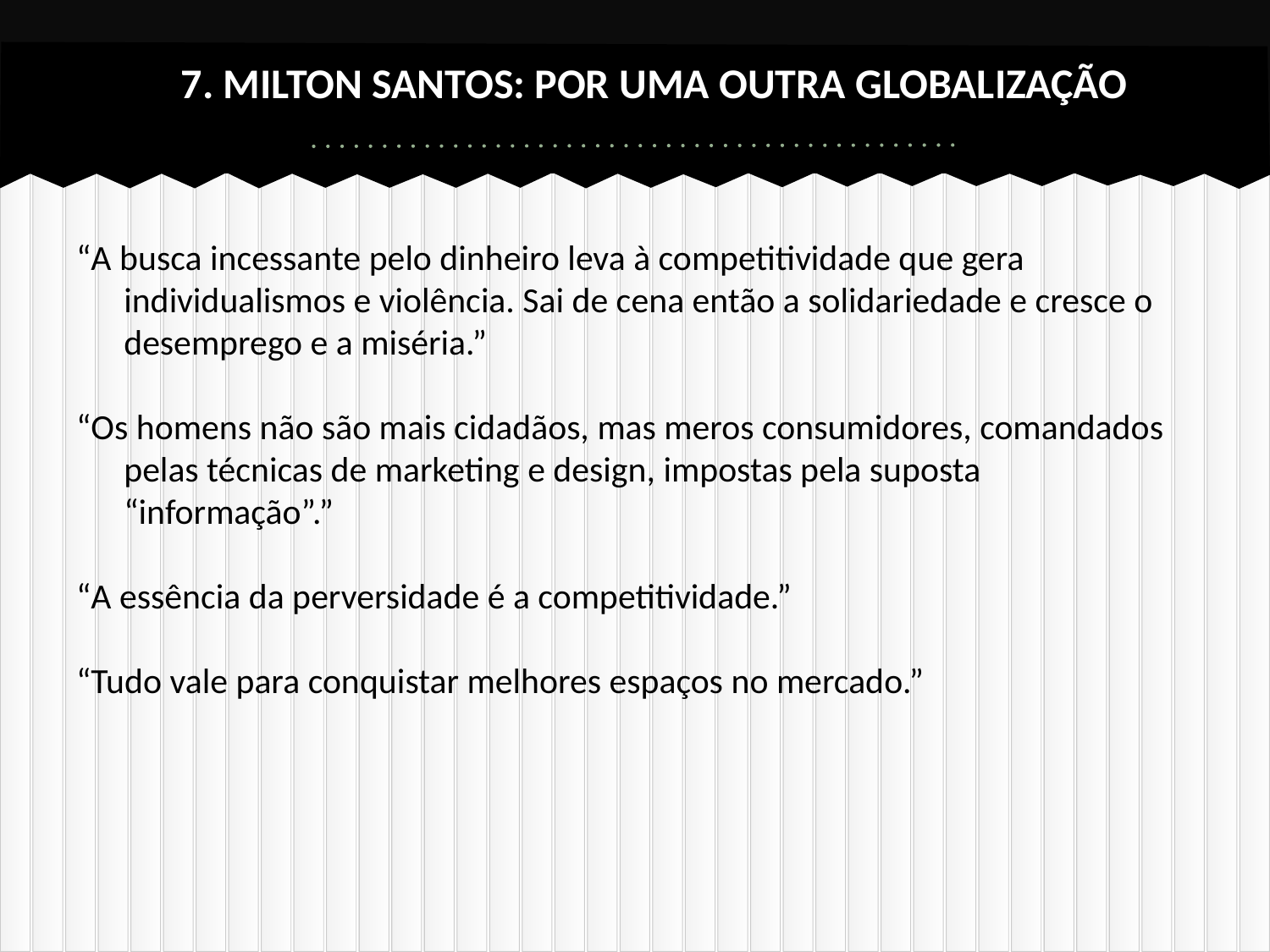

# 7. MILTON SANTOS: POR UMA OUTRA GLOBALIZAÇÃO
“A busca incessante pelo dinheiro leva à competitividade que gera individualismos e violência. Sai de cena então a solidariedade e cresce o desemprego e a miséria.”

“Os homens não são mais cidadãos, mas meros consumidores, comandados pelas técnicas de marketing e design, impostas pela suposta “informação”.”

“A essência da perversidade é a competitividade.”

“Tudo vale para conquistar melhores espaços no mercado.”